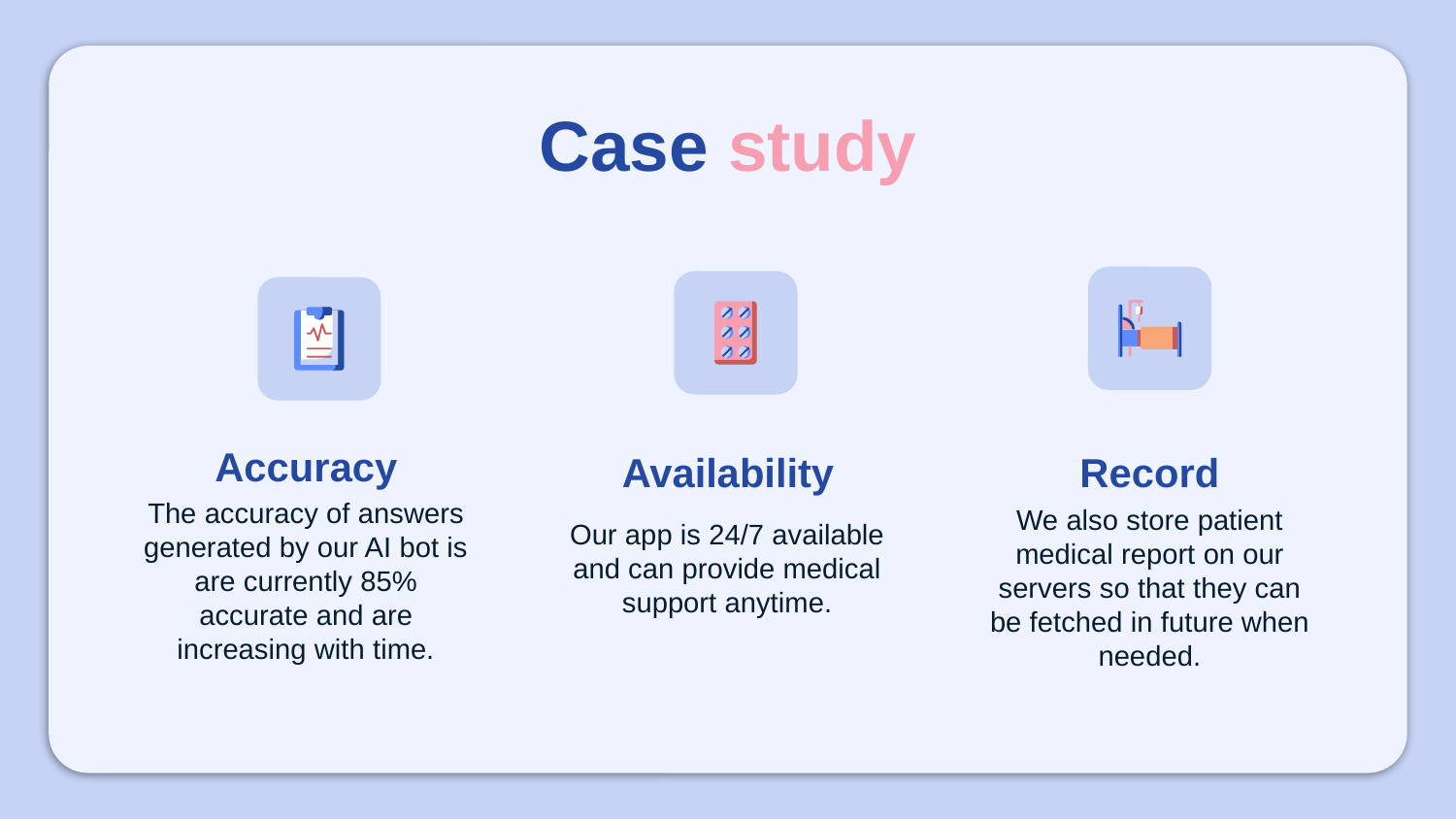

# Case study

Accuracy
Availability
Record
Our app is 24/7 available and can provide medical support anytime.
The accuracy of answers generated by our AI bot is are currently 85% accurate and are increasing with time.
We also store patient medical report on our servers so that they can be fetched in future when needed.